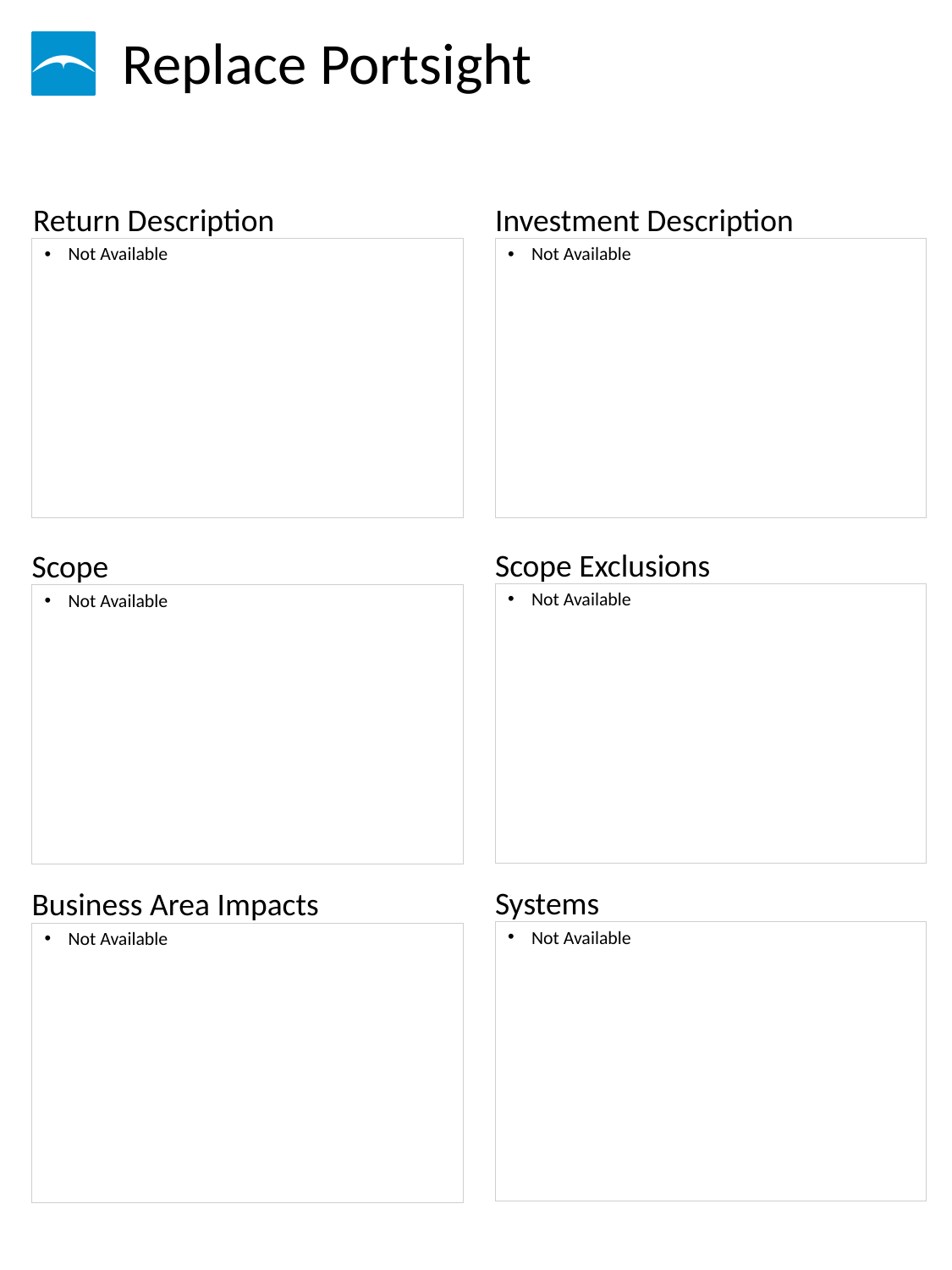

# Replace Portsight
Not Available
Not Available
Not Available
Not Available
Not Available
Not Available